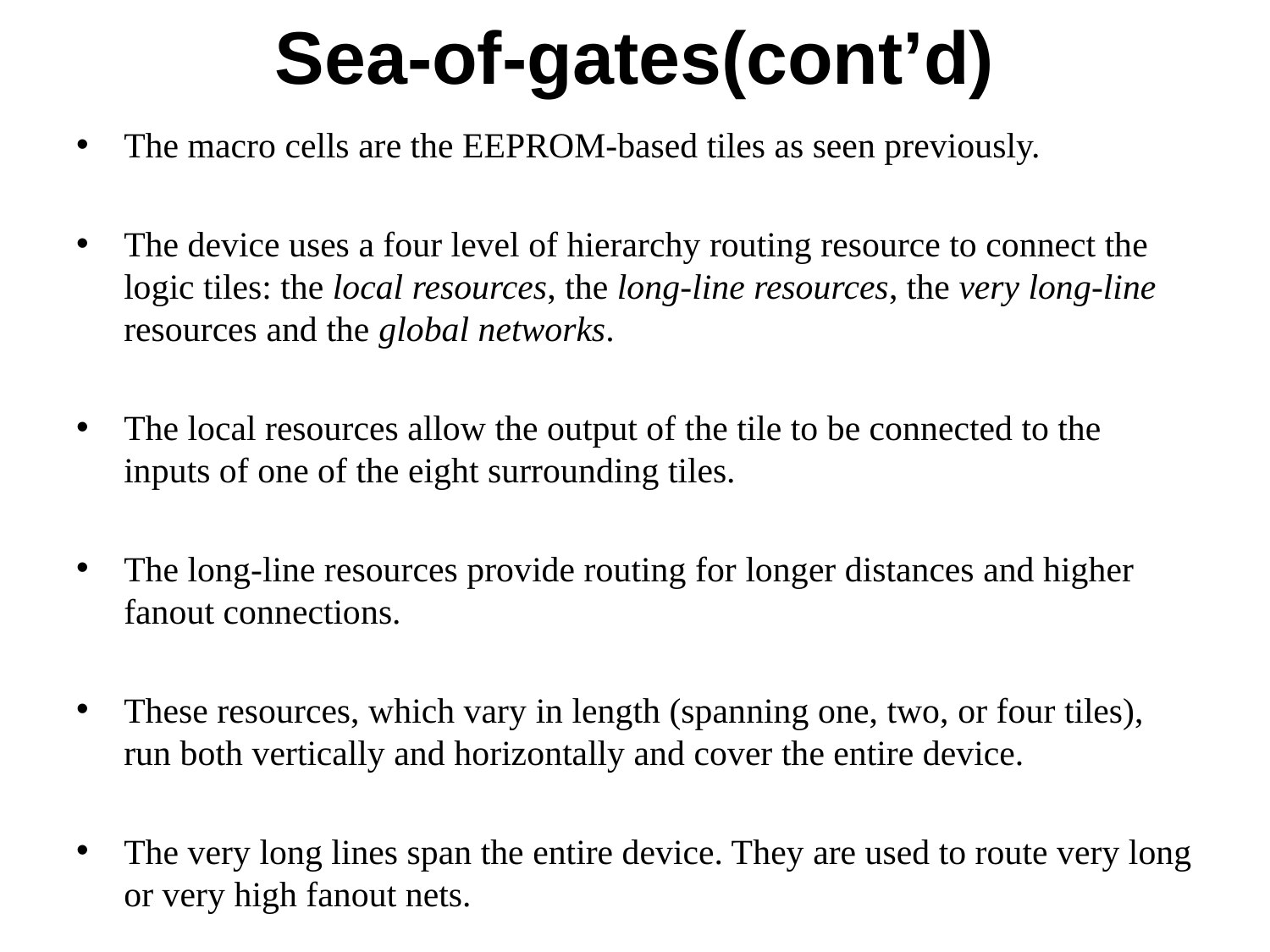

# Sea-of-gates(cont’d)
The macro cells are the EEPROM-based tiles as seen previously.

The device uses a four level of hierarchy routing resource to connect the logic tiles: the local resources, the long-line resources, the very long-line resources and the global networks.

The local resources allow the output of the tile to be connected to the inputs of one of the eight surrounding tiles.

The long-line resources provide routing for longer distances and higher fanout connections.

These resources, which vary in length (spanning one, two, or four tiles), run both vertically and horizontally and cover the entire device.

The very long lines span the entire device. They are used to route very long or very high fanout nets.